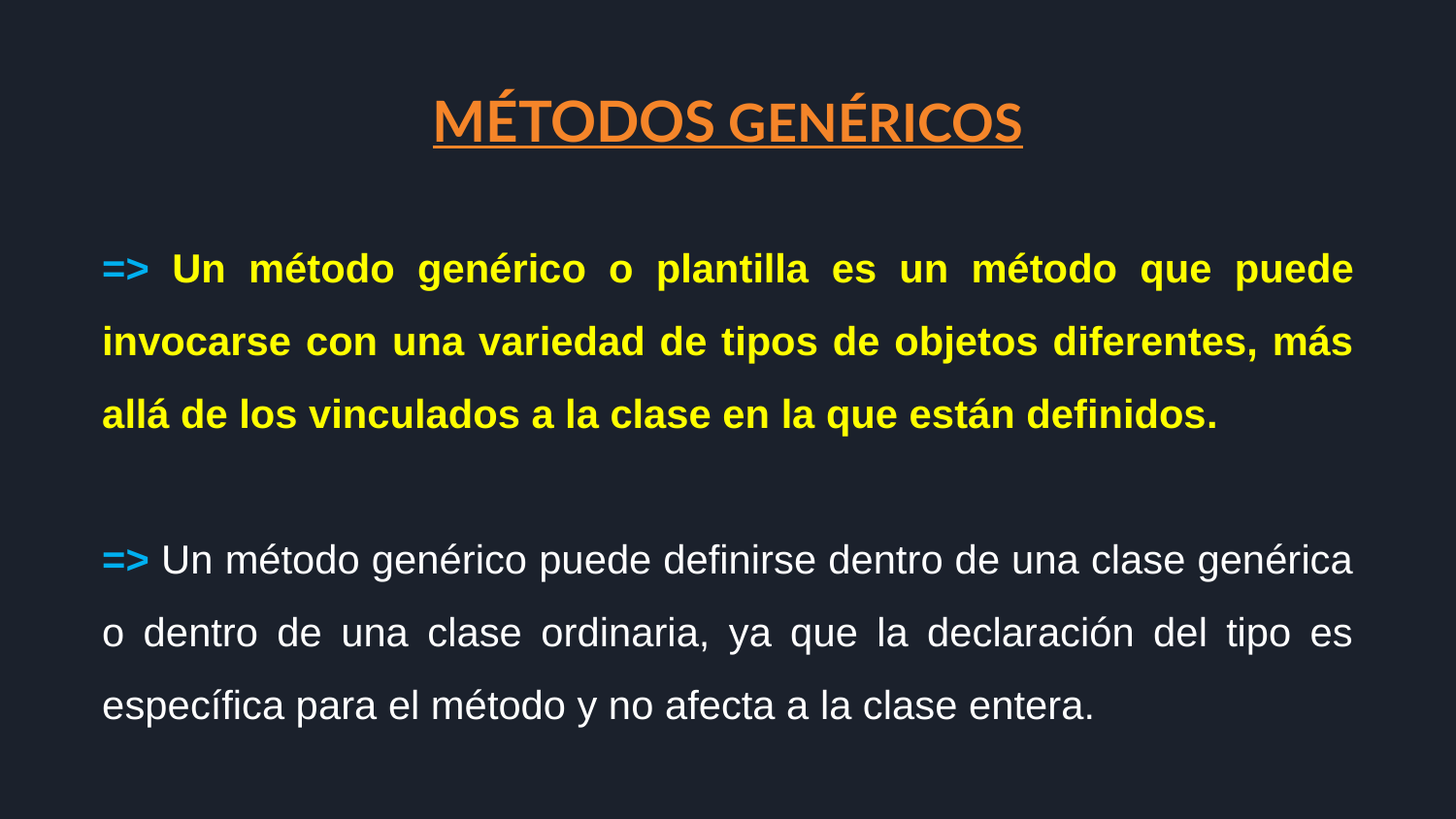

MÉTODOS GENÉRICOS
=> Un método genérico o plantilla es un método que puede invocarse con una variedad de tipos de objetos diferentes, más allá de los vinculados a la clase en la que están definidos.

=> Un método genérico puede definirse dentro de una clase genérica o dentro de una clase ordinaria, ya que la declaración del tipo es específica para el método y no afecta a la clase entera.